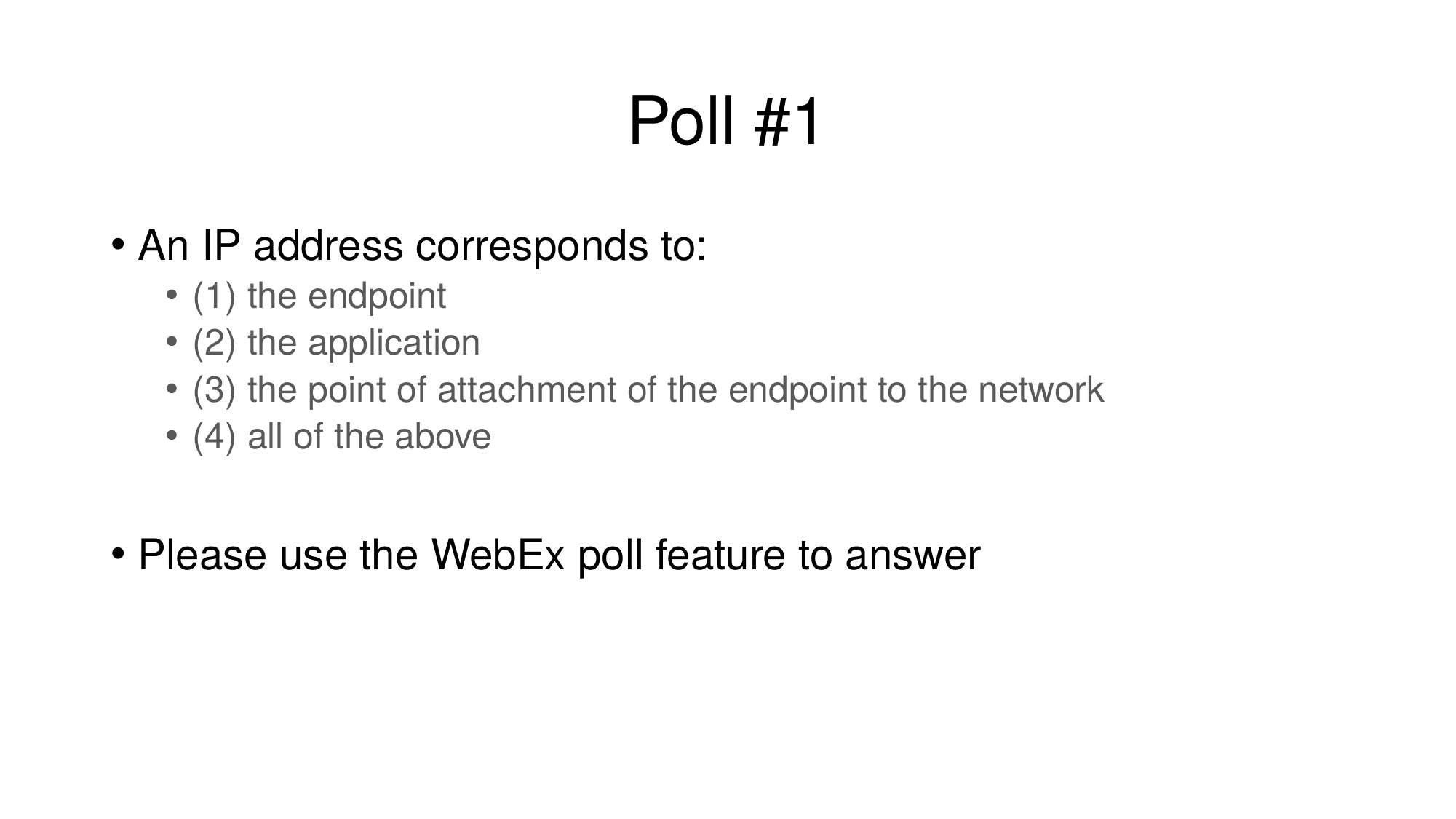

# Poll #1
An IP address corresponds to:
(1) the endpoint
(2) the application
(3) the point of attachment of the endpoint to the network
(4) all of the above

Please use the WebEx poll feature to answer